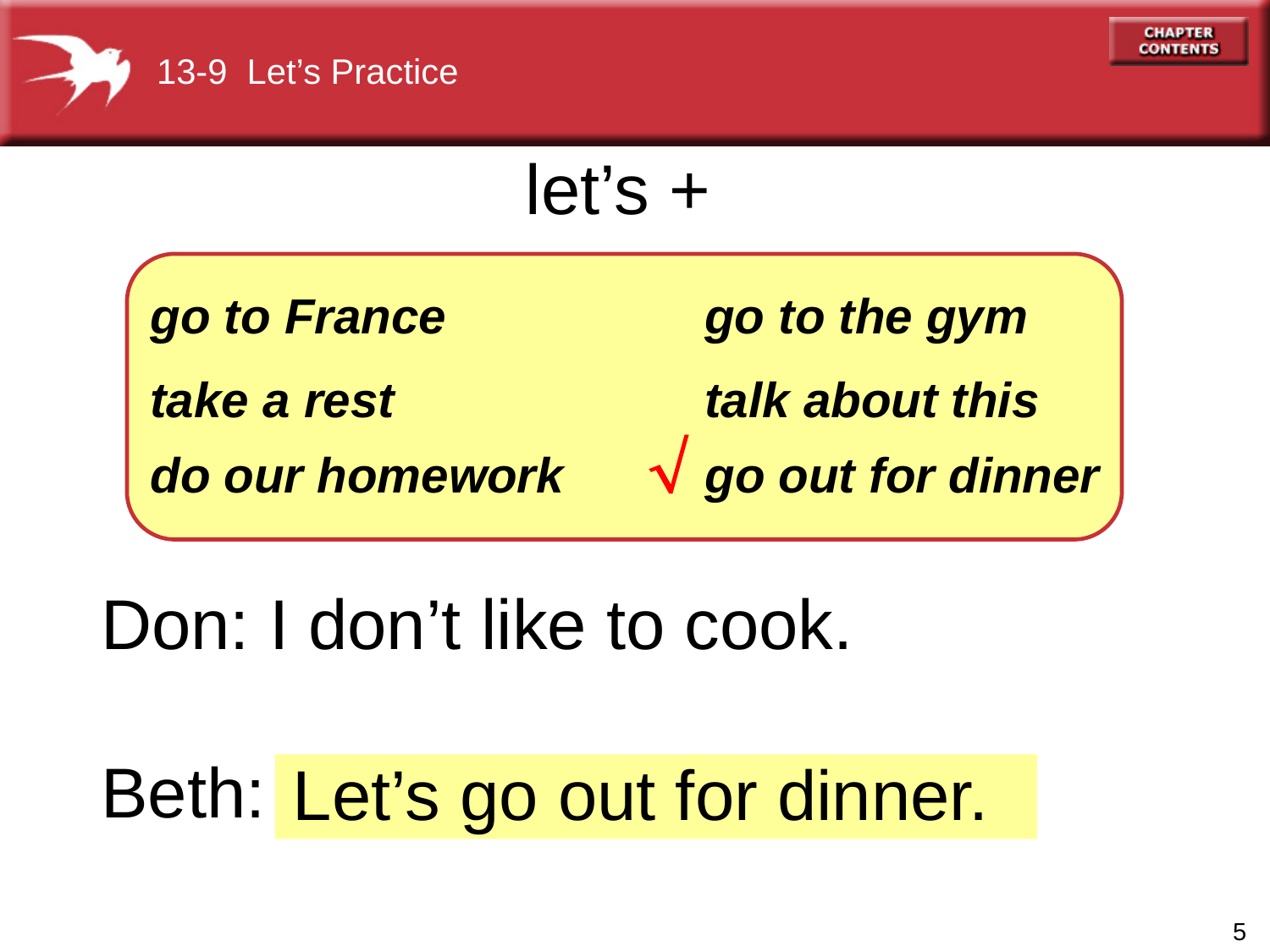

13-9  Let’s Practice
let’s +

go to France
go to the gym
take a rest
talk about this
√
do our homework
go out for dinner
Don: I don’t like to cook.

Beth:
Let’s go out for dinner.

5